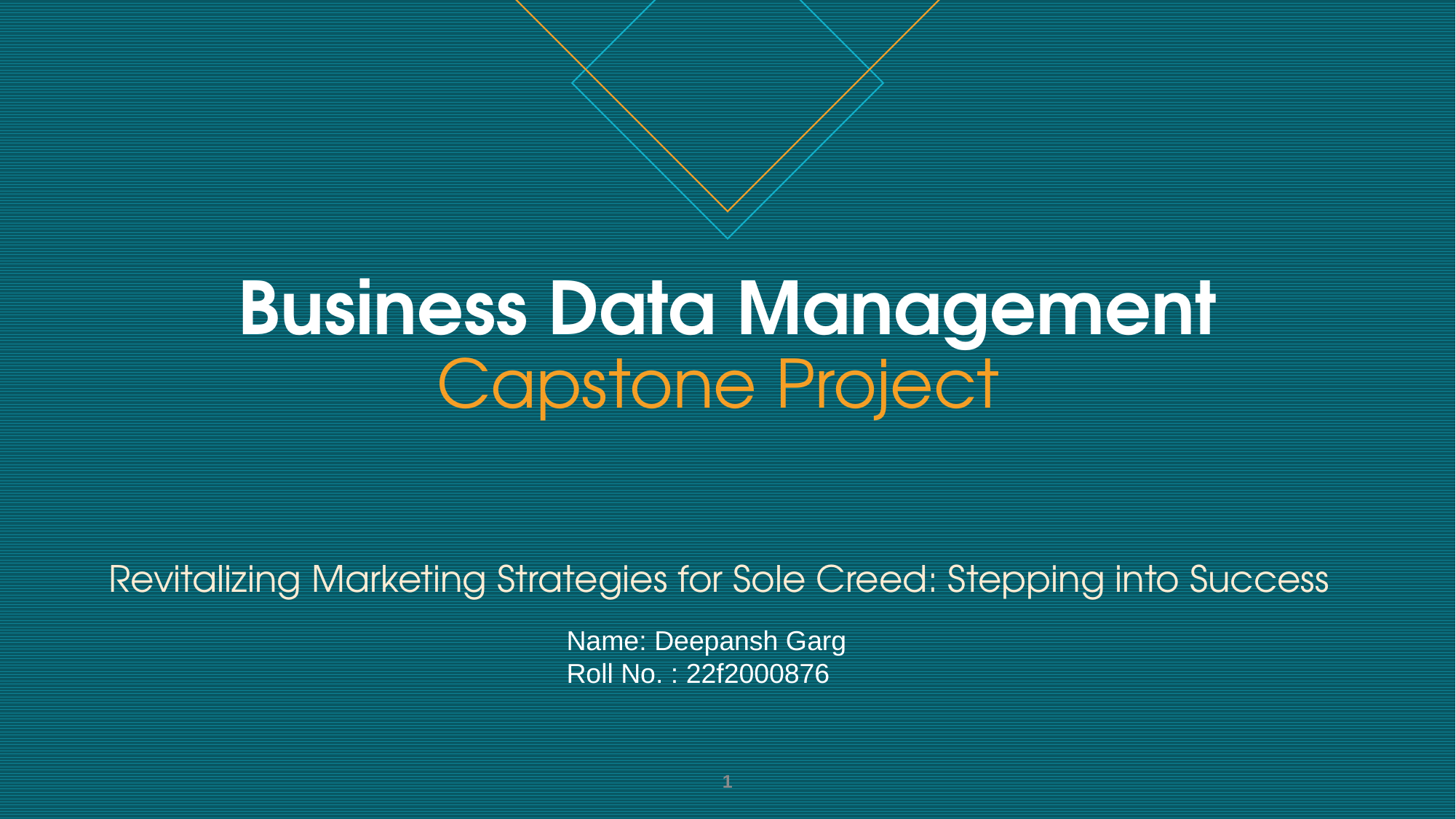

# Business Data Management Capstone Project
Revitalizing Marketing Strategies for Sole Creed: Stepping into Success
Name: Deepansh Garg
Roll No. : 22f2000876
1